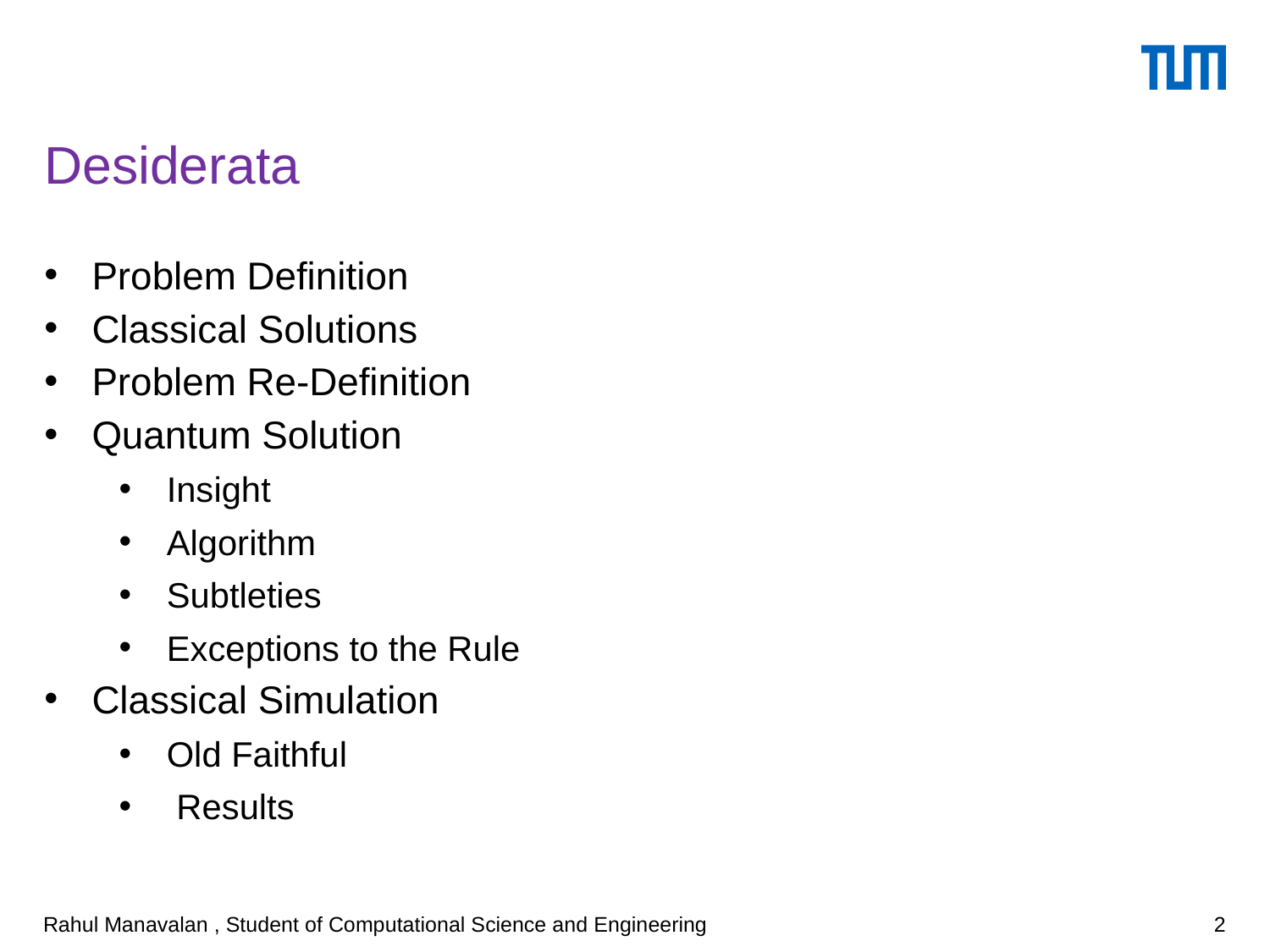

# Desiderata
Problem Definition
Classical Solutions
Problem Re-Definition
Quantum Solution
Insight
Algorithm
Subtleties
Exceptions to the Rule
Classical Simulation
Old Faithful
 Results

Rahul Manavalan , Student of Computational Science and Engineering
2